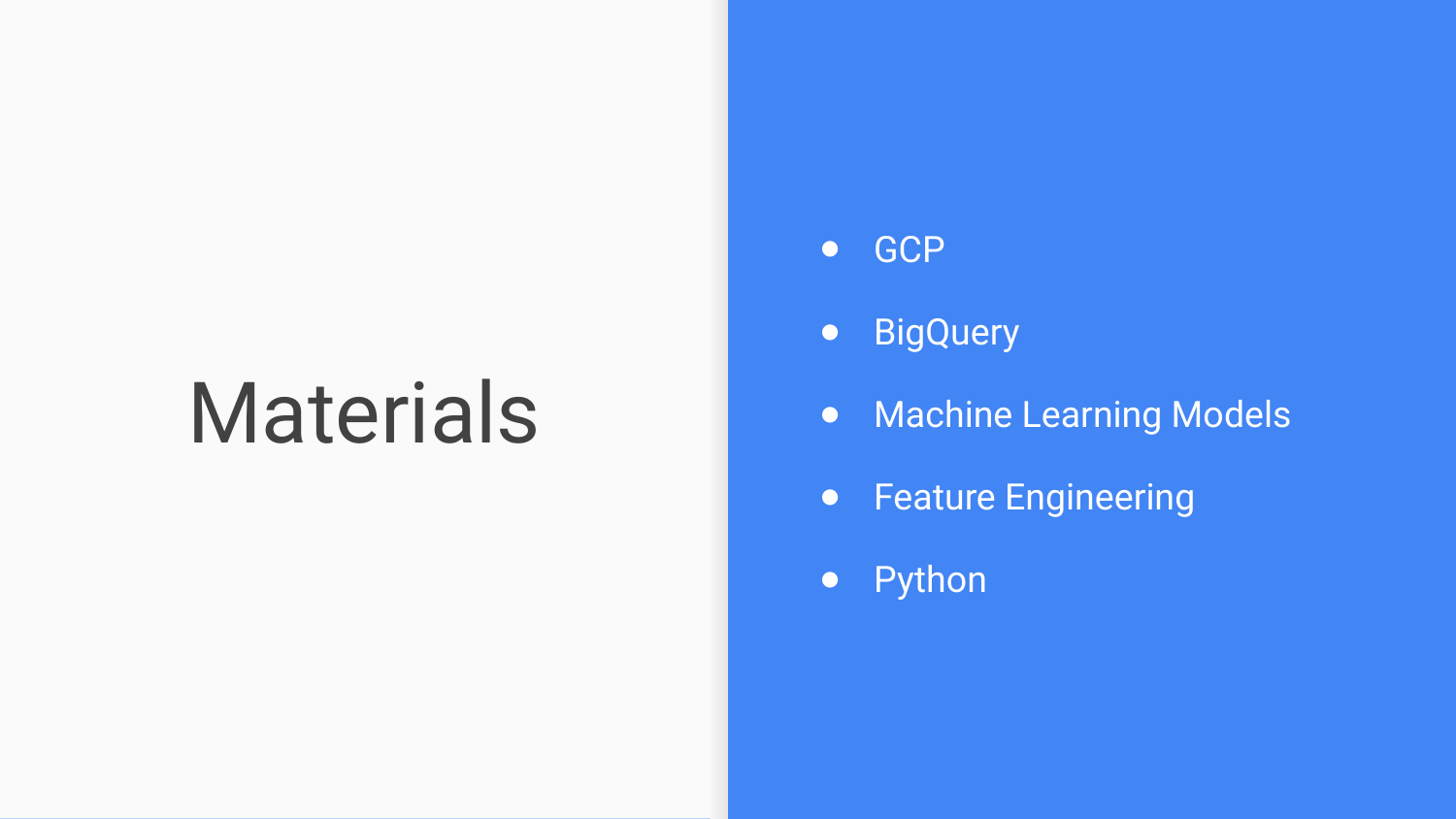

GCP
BigQuery
Machine Learning Models
Feature Engineering
Python
# Materials